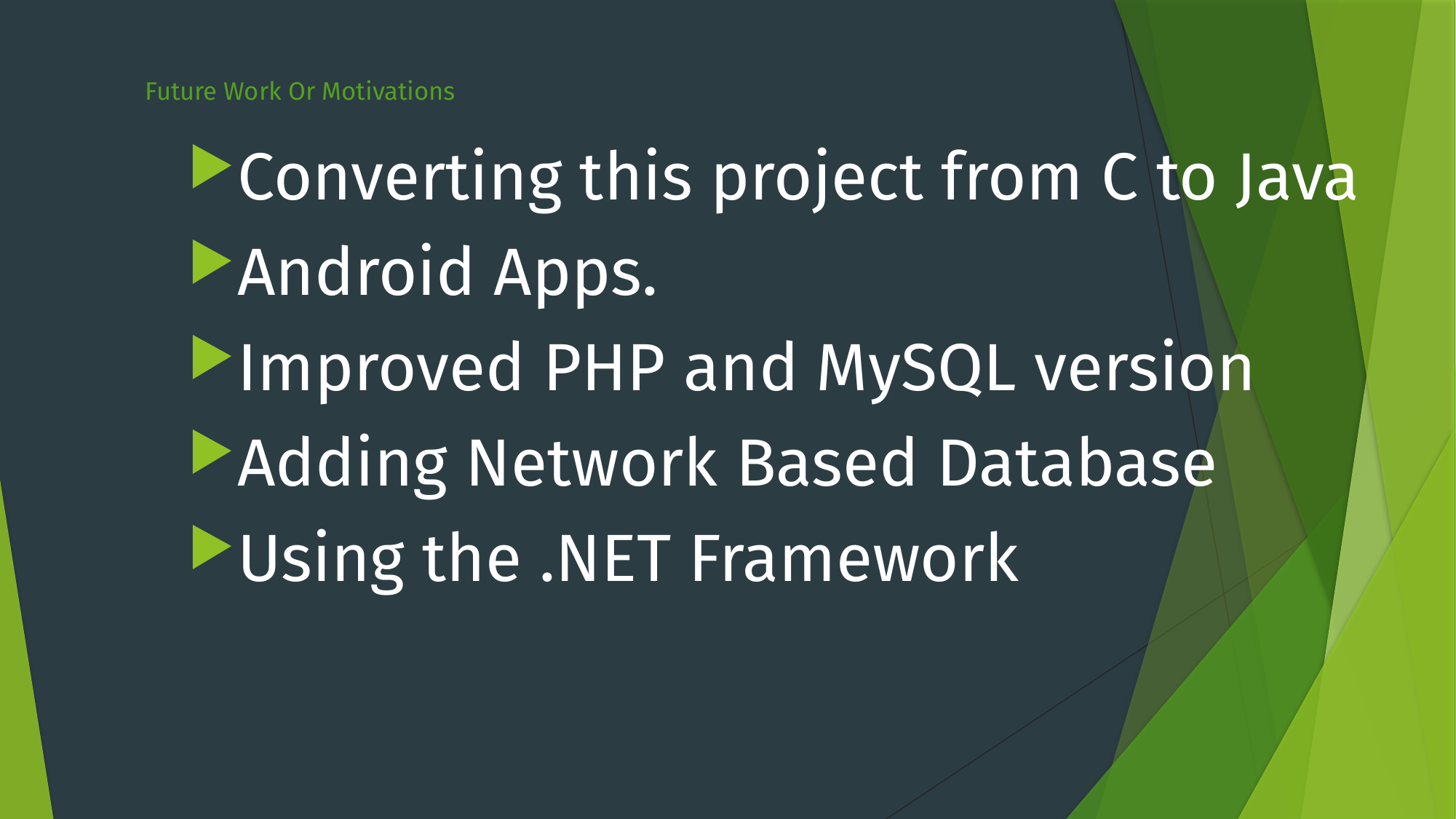

# Future Work Or Motivations
Converting this project from C to Java
Android Apps.
Improved PHP and MySQL version
Adding Network Based Database
Using the .NET Framework